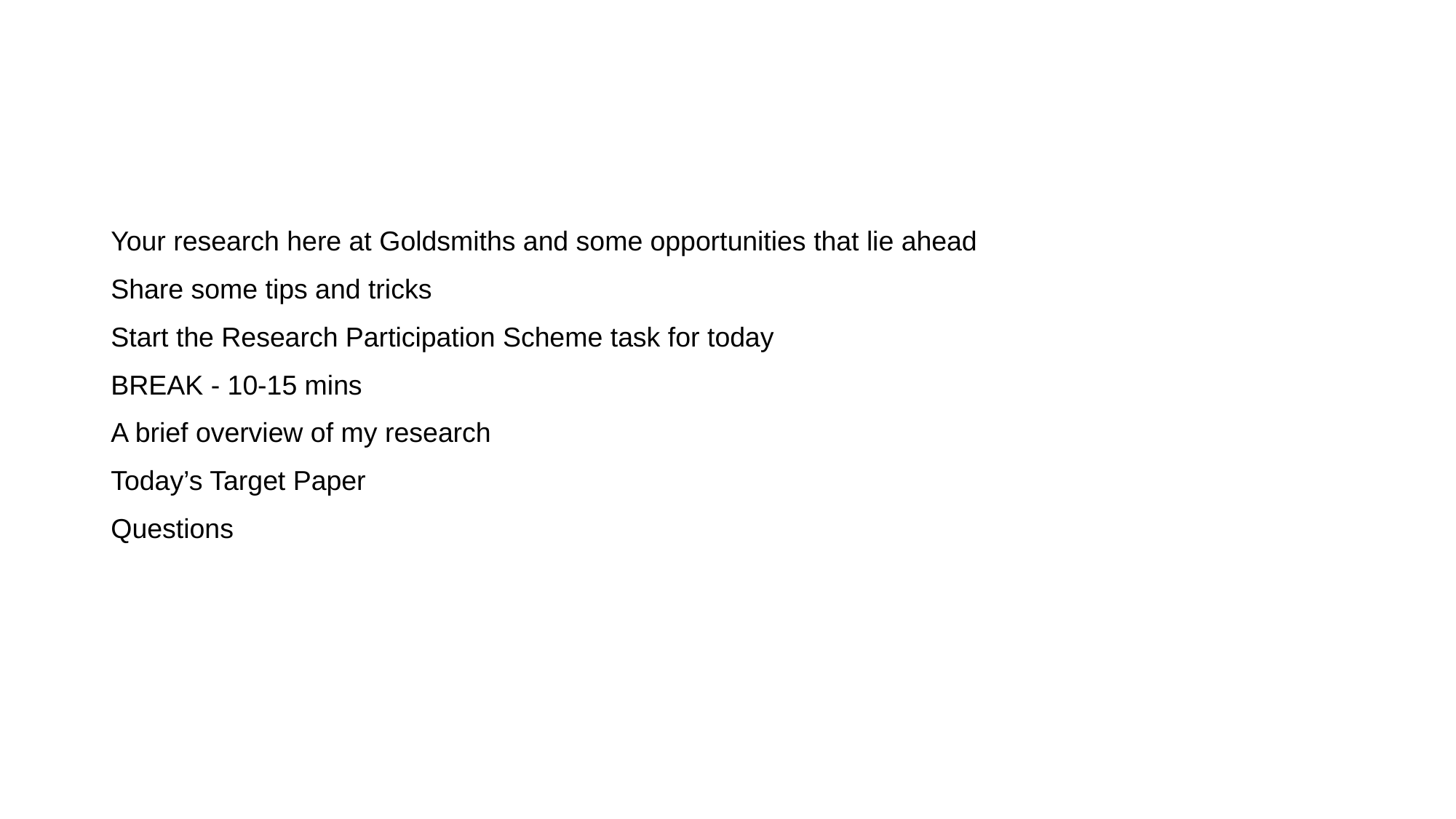

Your research here at Goldsmiths and some opportunities that lie ahead
Share some tips and tricks
Start the Research Participation Scheme task for today
BREAK - 10-15 mins
A brief overview of my research
Today’s Target Paper
Questions